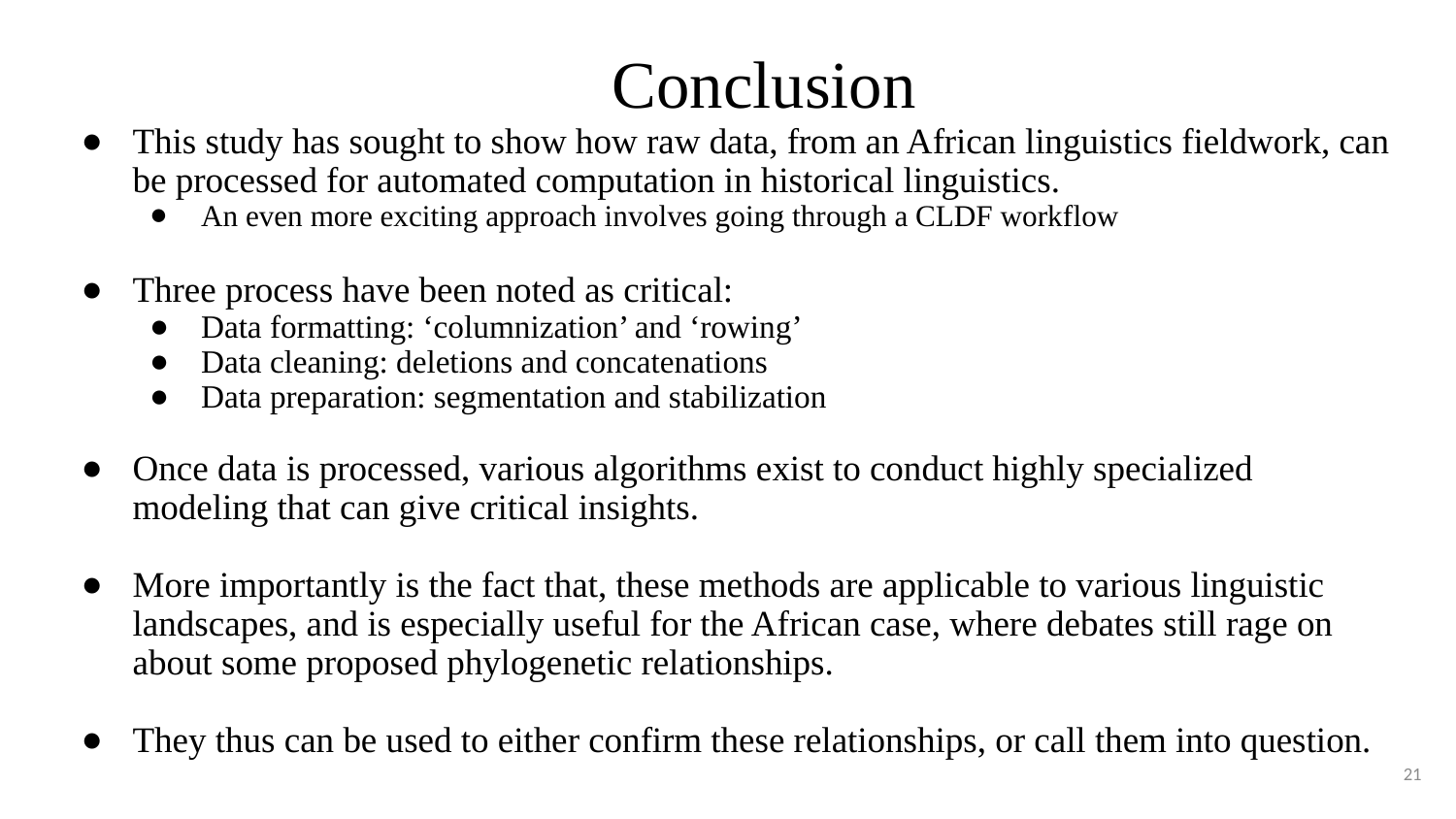

# Conclusion
This study has sought to show how raw data, from an African linguistics fieldwork, can be processed for automated computation in historical linguistics.
An even more exciting approach involves going through a CLDF workflow

Three process have been noted as critical:
Data formatting: ‘columnization’ and ‘rowing’
Data cleaning: deletions and concatenations
Data preparation: segmentation and stabilization

Once data is processed, various algorithms exist to conduct highly specialized modeling that can give critical insights.

More importantly is the fact that, these methods are applicable to various linguistic landscapes, and is especially useful for the African case, where debates still rage on about some proposed phylogenetic relationships.

They thus can be used to either confirm these relationships, or call them into question.

21